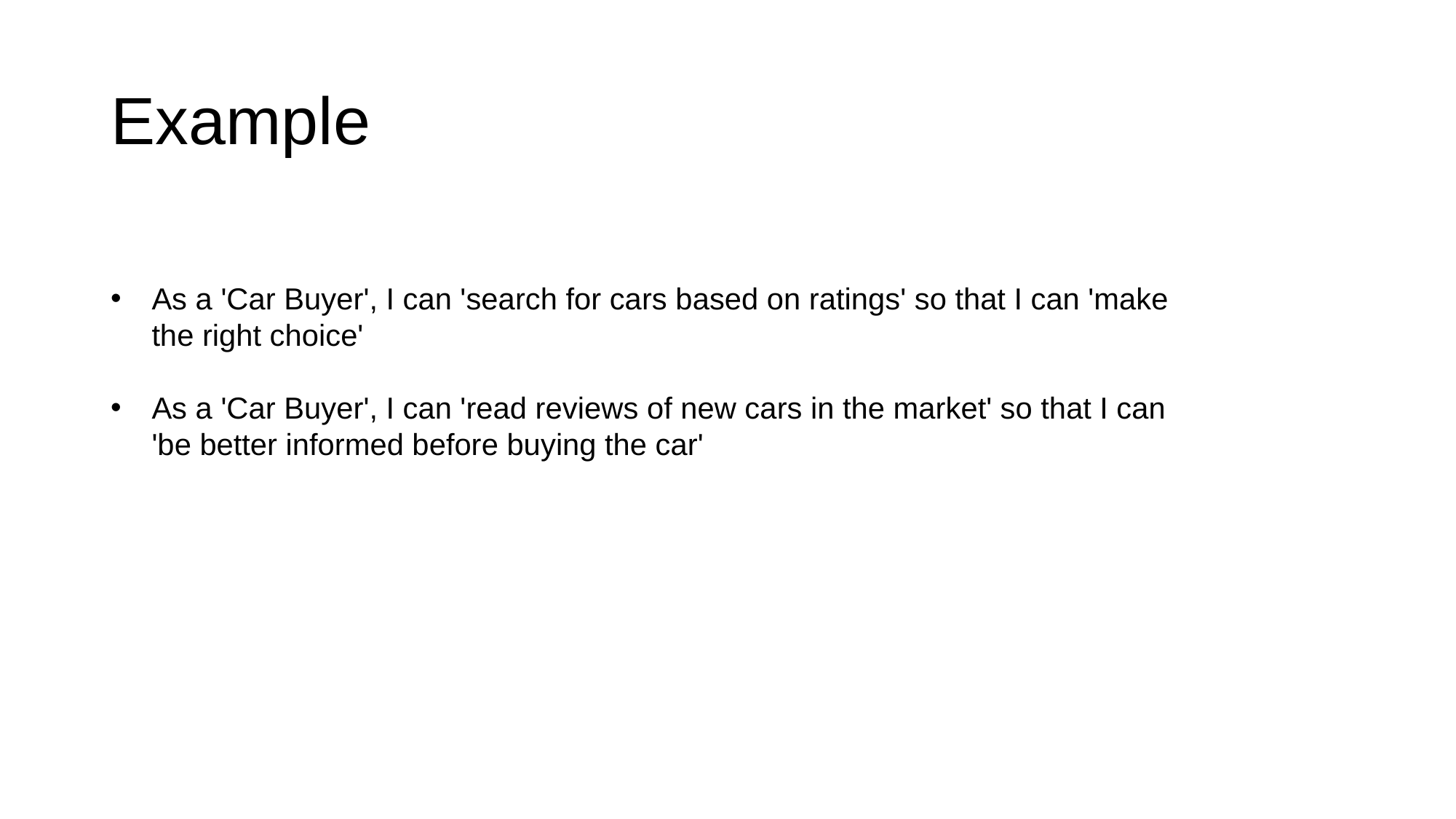

Example
As a 'Car Buyer', I can 'search for cars based on ratings' so that I can 'make the right choice'

As a 'Car Buyer', I can 'read reviews of new cars in the market' so that I can 'be better informed before buying the car'